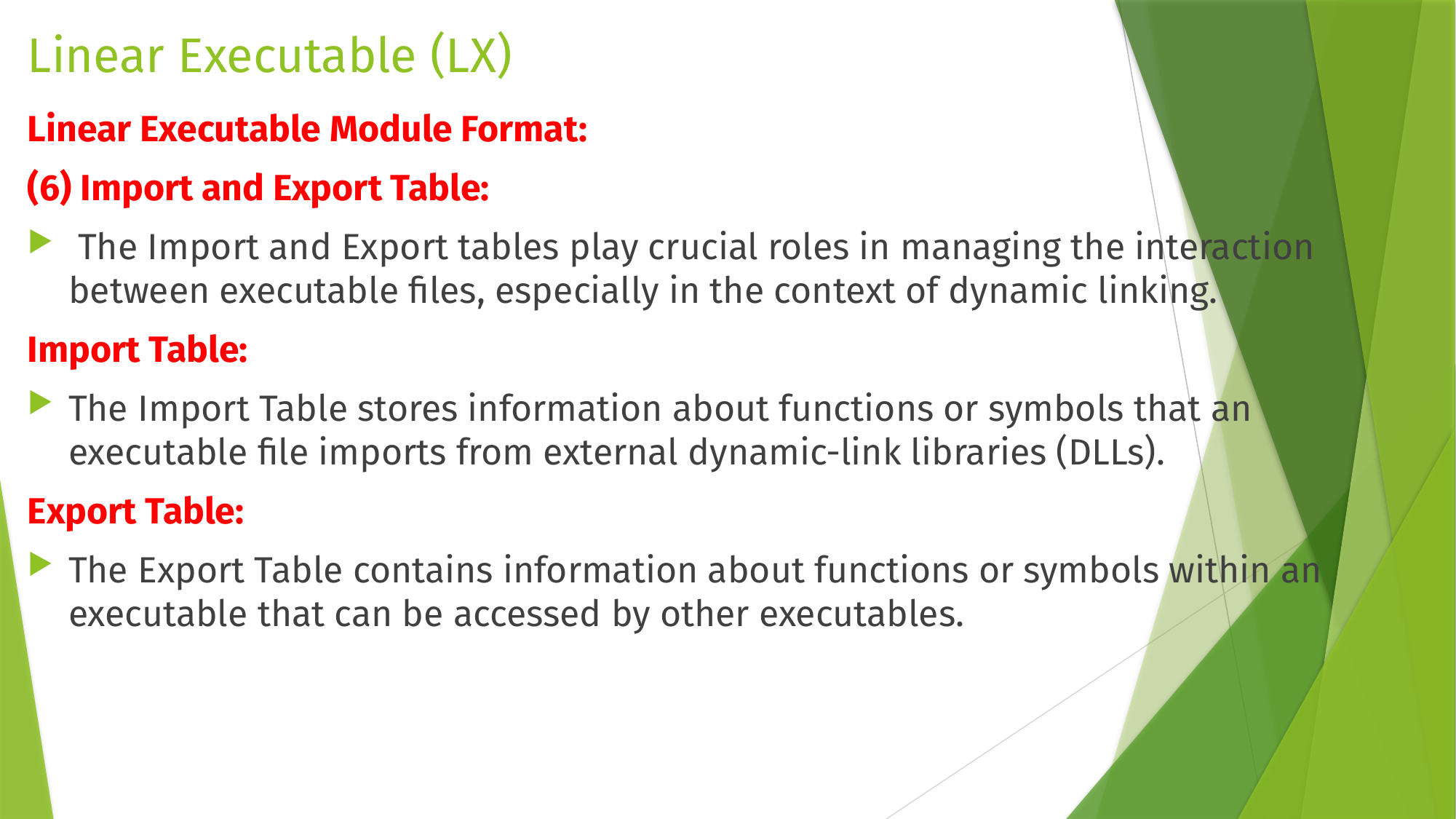

# Linear Executable (LX)
Linear Executable Module Format:
(6) Import and Export Table:
 The Import and Export tables play crucial roles in managing the interaction between executable files, especially in the context of dynamic linking.
Import Table:
The Import Table stores information about functions or symbols that an executable file imports from external dynamic-link libraries (DLLs).
Export Table:
The Export Table contains information about functions or symbols within an executable that can be accessed by other executables.